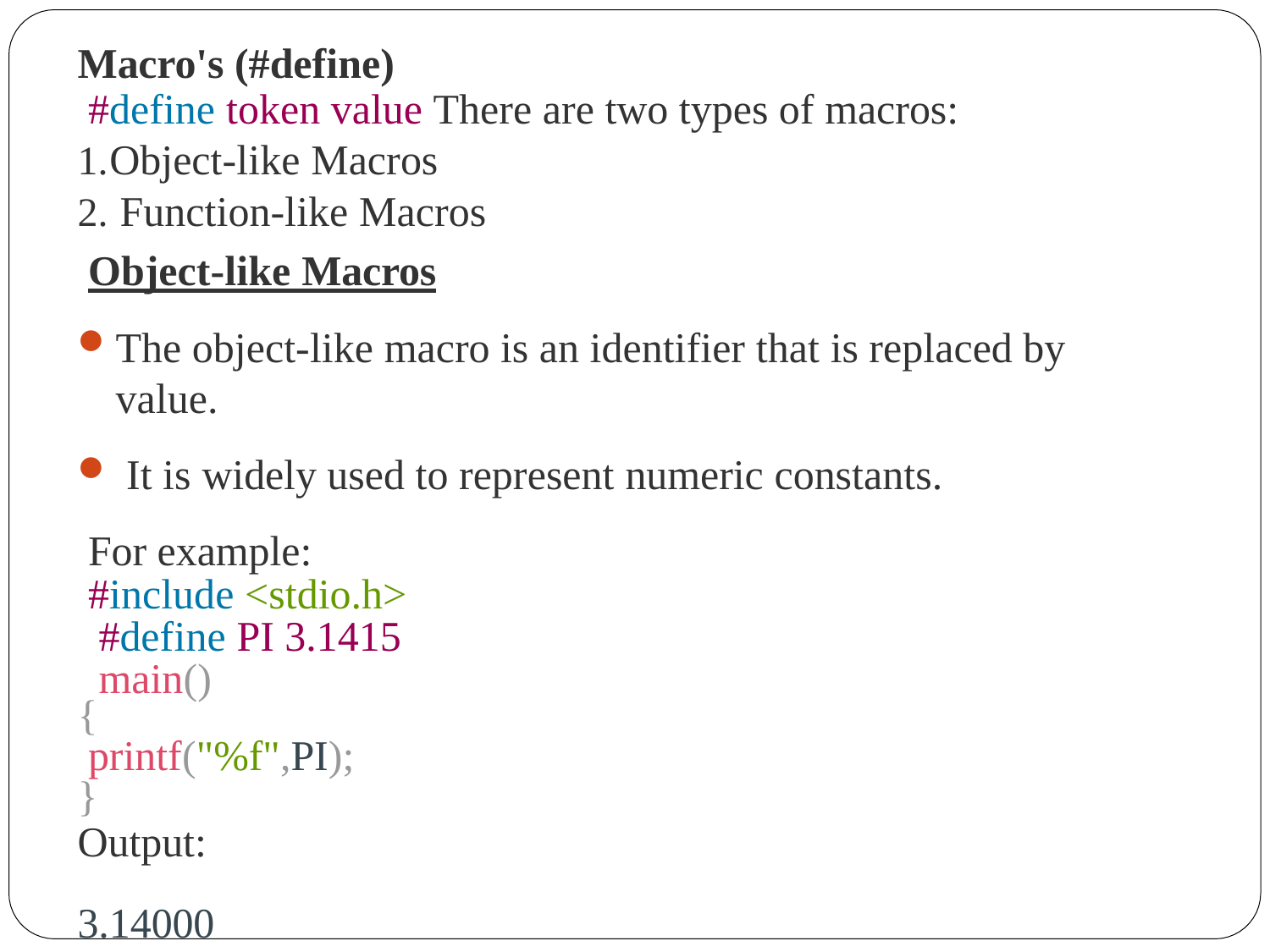

Macro's (#define)
#define token value There are two types of macros:
Object-like Macros
Function-like Macros
Object-like Macros
The object-like macro is an identifier that is replaced by value.
It is widely used to represent numeric constants.
For example:  #include <stdio.h>  #define PI 3.1415  main()
{
printf("%f",PI);
}
Output:  3.14000